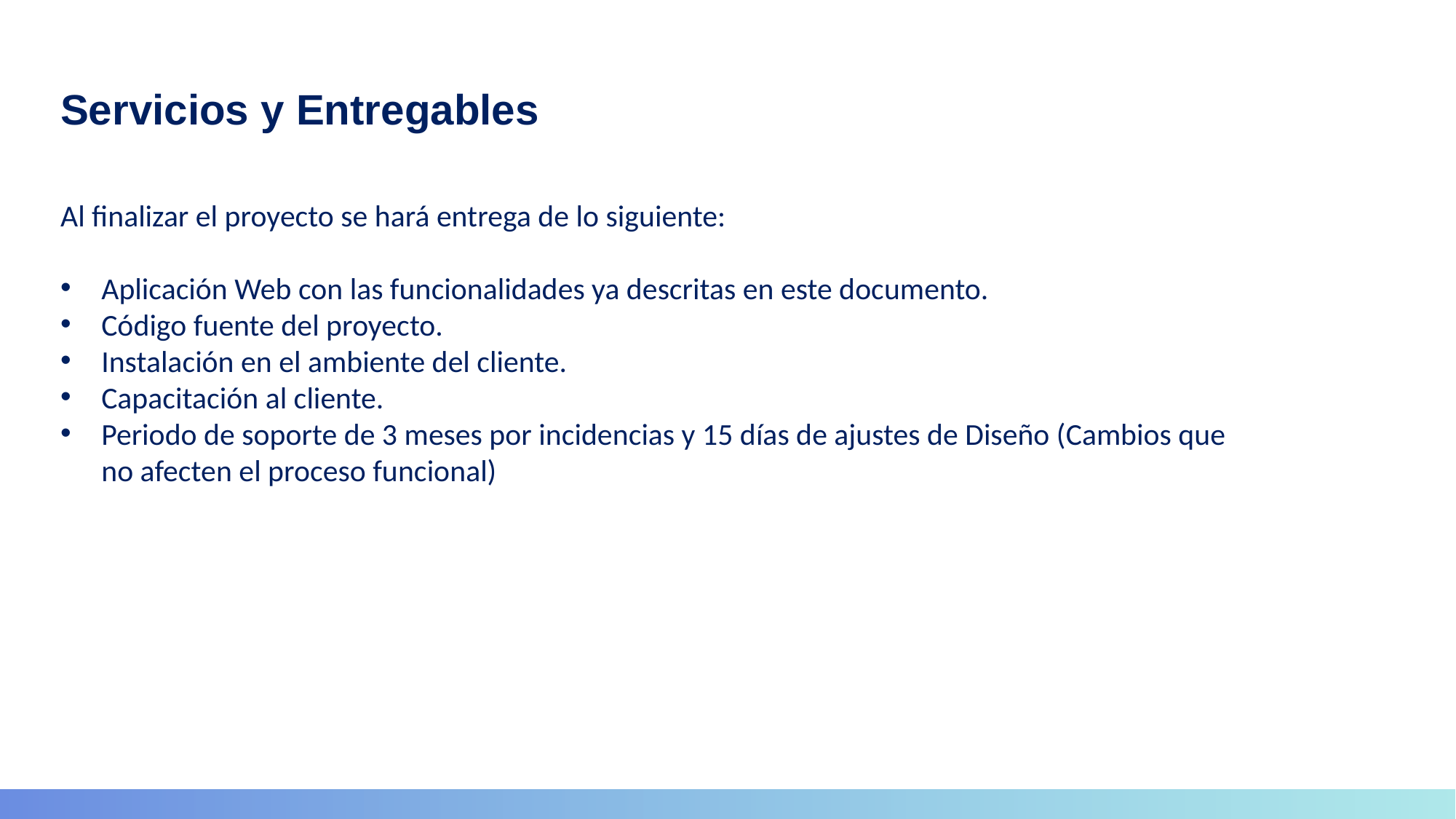

# Servicios y Entregables
Al finalizar el proyecto se hará entrega de lo siguiente:

Aplicación Web con las funcionalidades ya descritas en este documento.
Código fuente del proyecto.
Instalación en el ambiente del cliente.
Capacitación al cliente.
Periodo de soporte de 3 meses por incidencias y 15 días de ajustes de Diseño (Cambios que no afecten el proceso funcional)